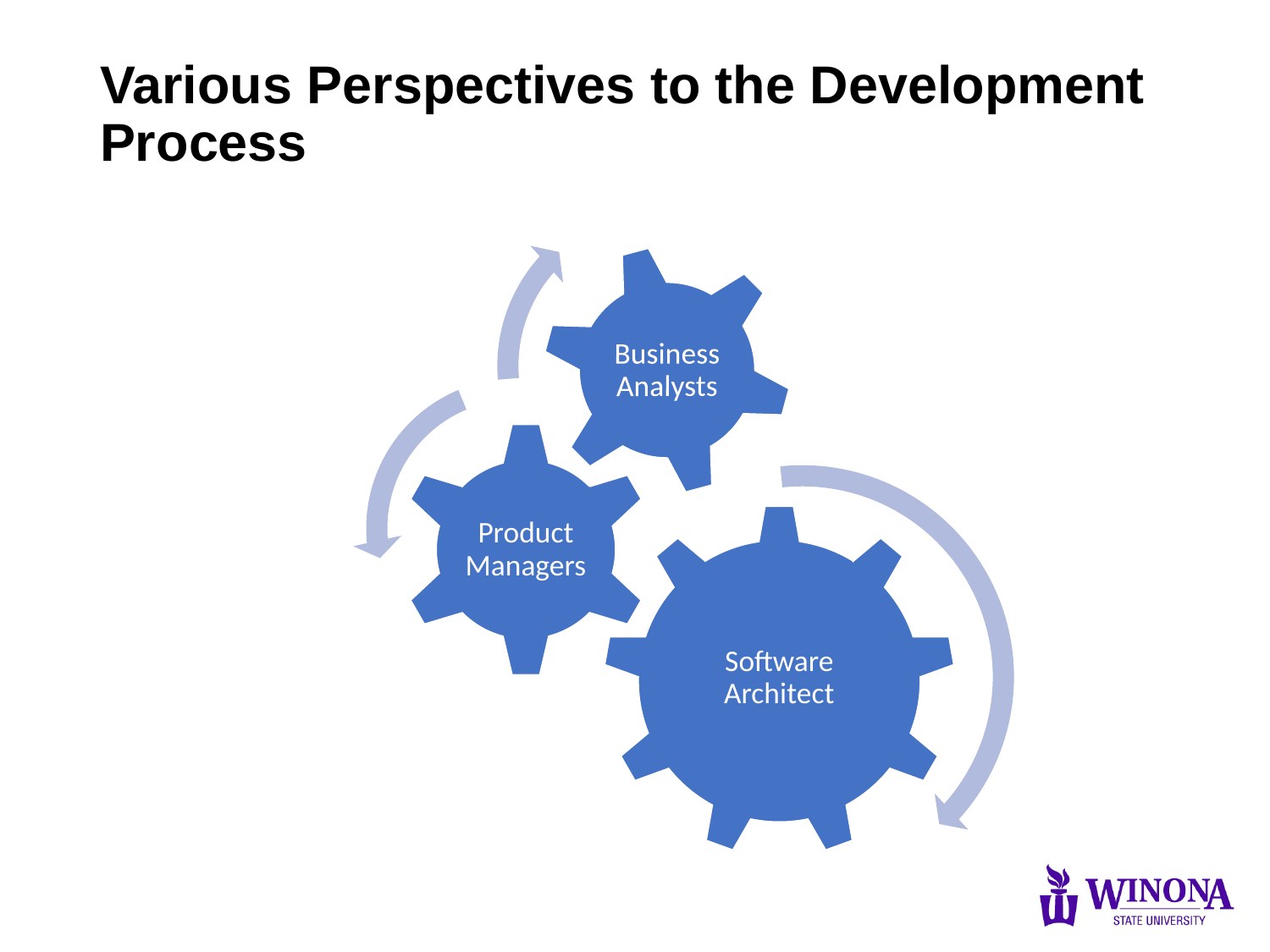

# Various Perspectives to the Development Process
Software Architect
Product Managers
Business Analysts